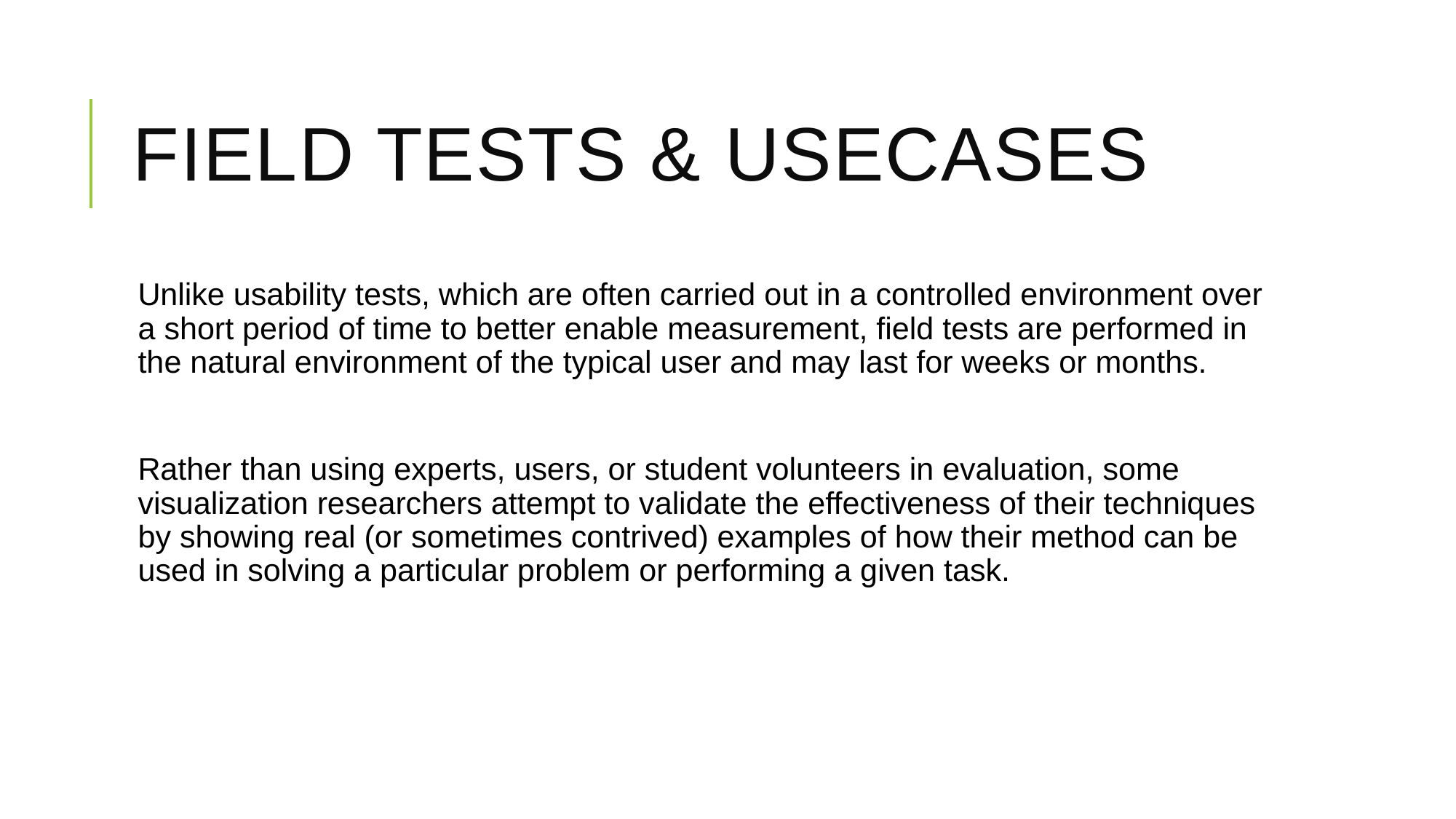

# Field tests & usecases
Unlike usability tests, which are often carried out in a controlled environment over a short period of time to better enable measurement, field tests are performed in the natural environment of the typical user and may last for weeks or months.

Rather than using experts, users, or student volunteers in evaluation, some visualization researchers attempt to validate the effectiveness of their techniques by showing real (or sometimes contrived) examples of how their method can be used in solving a particular problem or performing a given task.